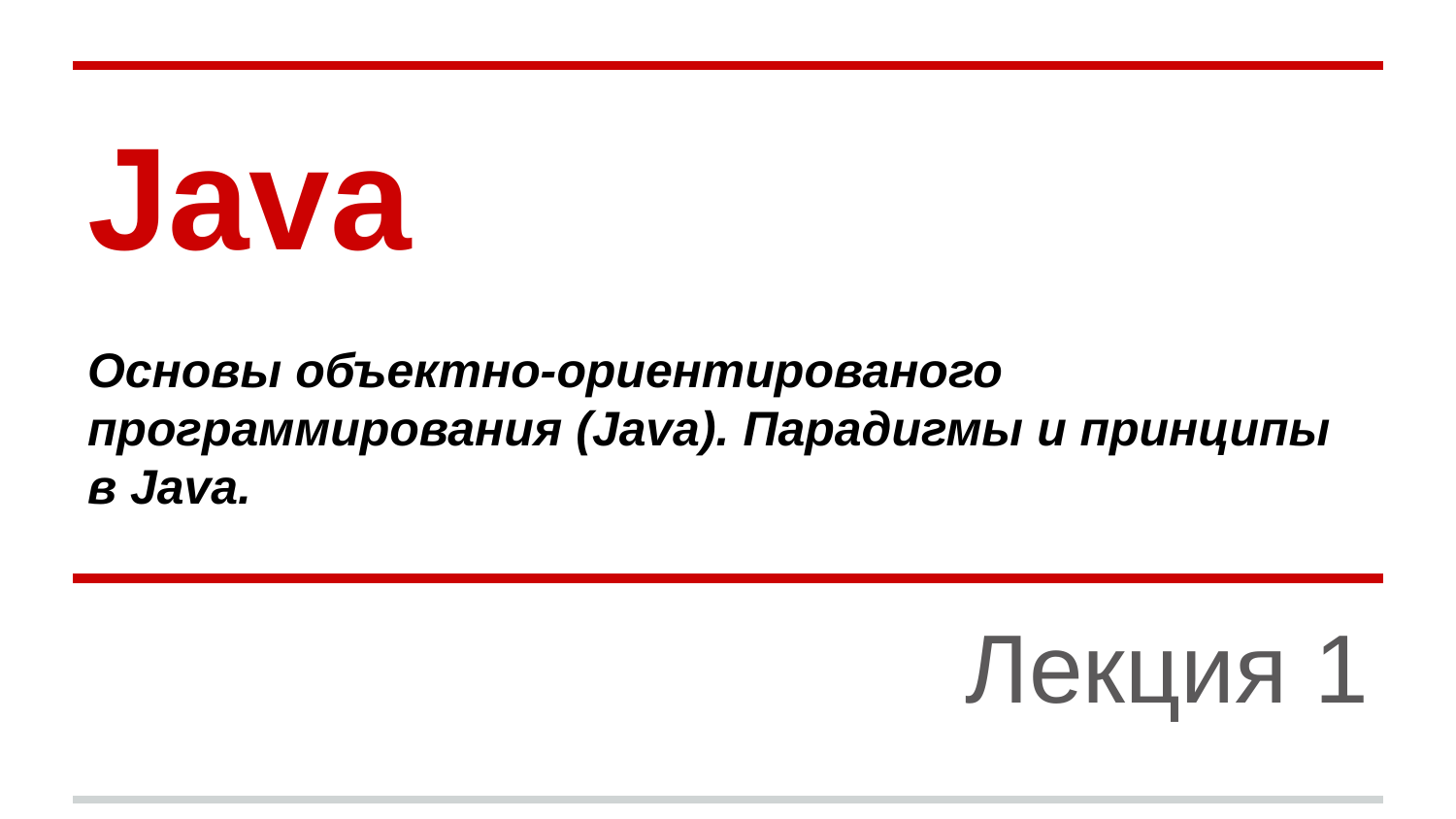

# Java
Основы объектно-ориентированого программирования (Java). Парадигмы и принципы в Java.
Лекция 1